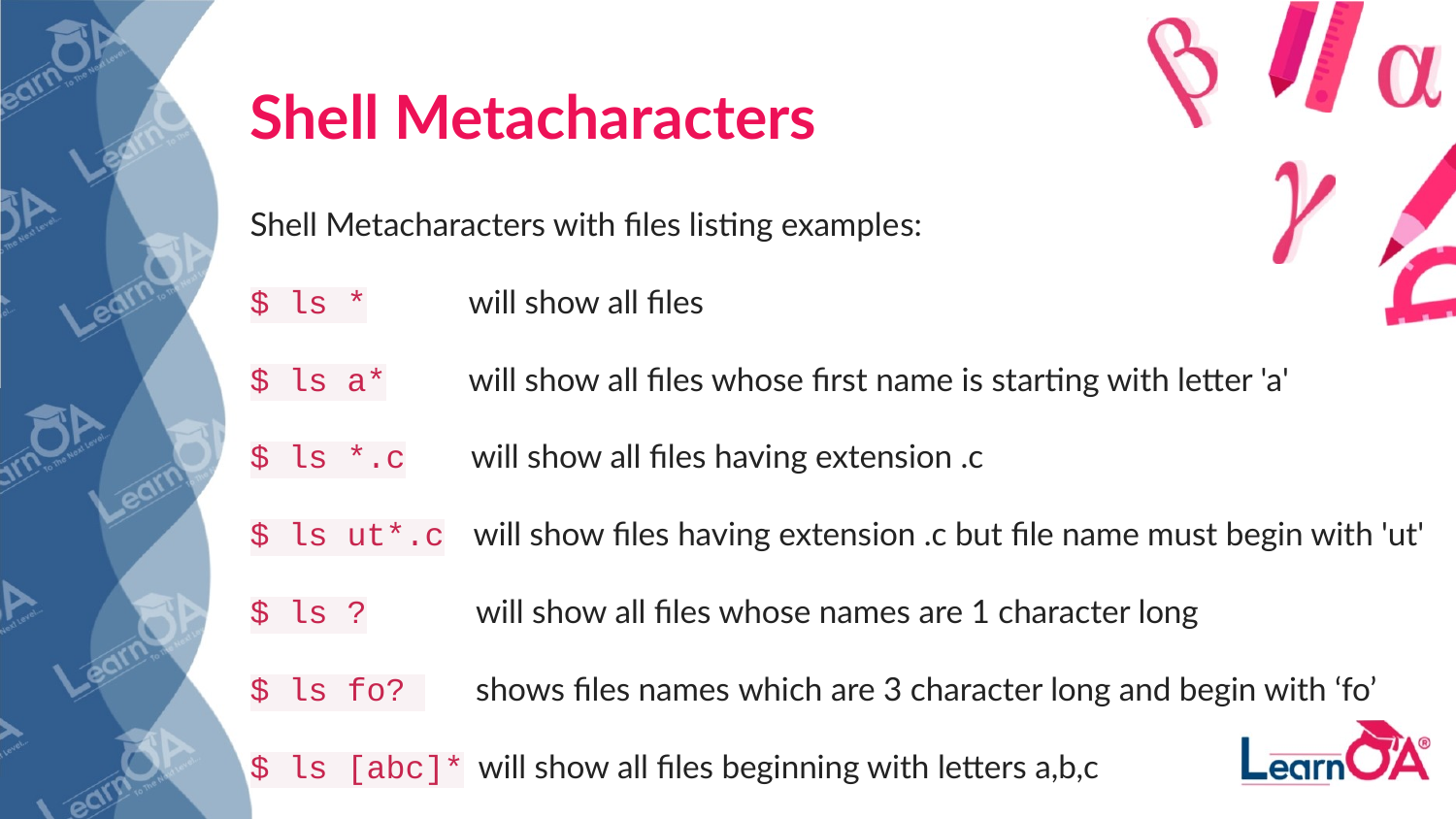

# Shell Metacharacters
Shell Metacharacters with files listing examples:

$ ls * 	          will show all files

$ ls a*	          will show all files whose first name is starting with letter 'a'

$ ls *.c         will show all files having extension .c

$ ls ut*.c    will show files having extension .c but file name must begin with 'ut'

$ ls ?   	           will show all files whose names are 1 character long

$ ls fo?        shows files names which are 3 character long and begin with ‘fo’

$ ls [abc]*  will show all files beginning with letters a,b,c